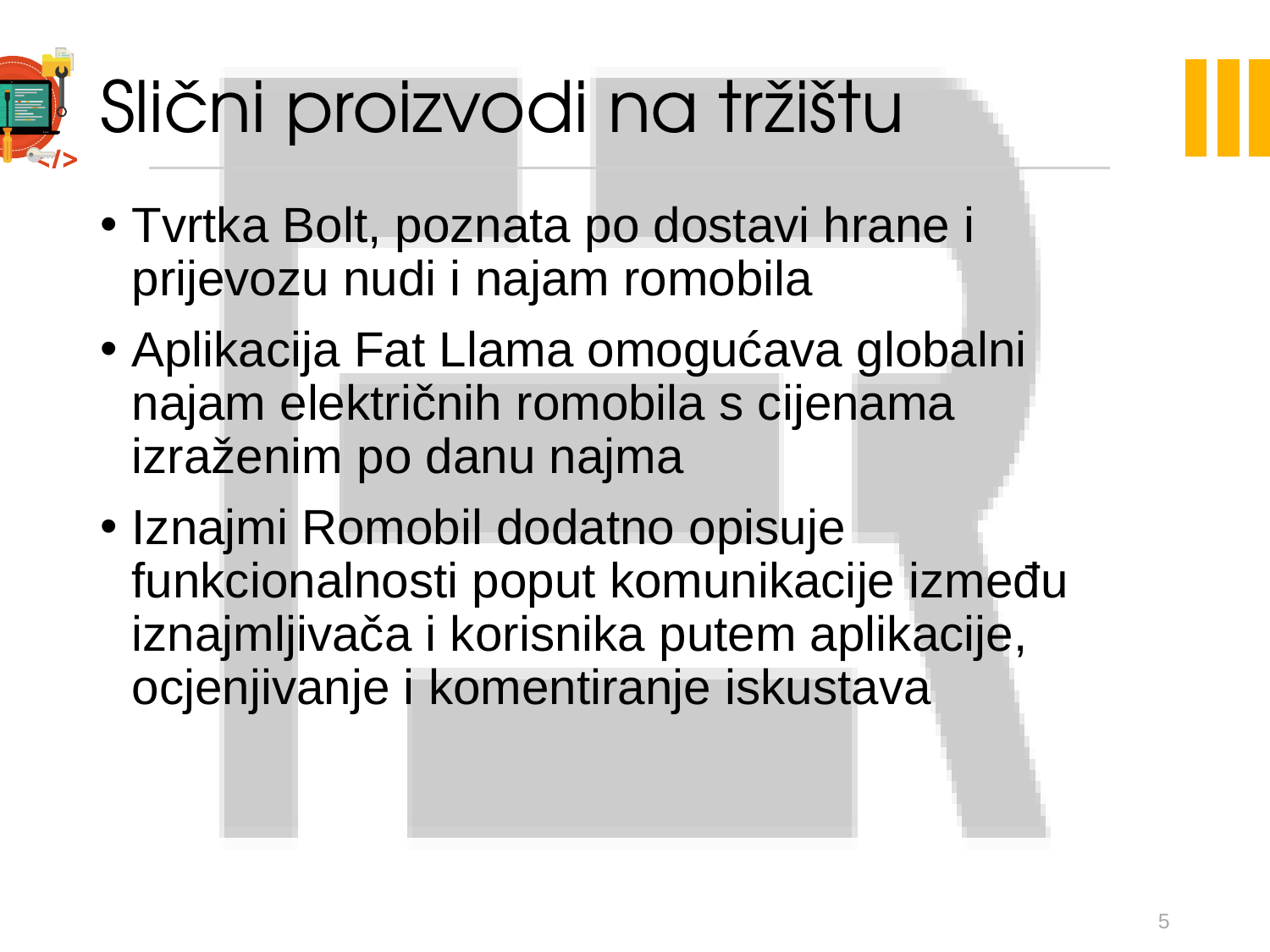

# Slični proizvodi na tržištu
Tvrtka Bolt, poznata po dostavi hrane i prijevozu nudi i najam romobila
Aplikacija Fat Llama omogućava globalni najam električnih romobila s cijenama izraženim po danu najma
Iznajmi Romobil dodatno opisuje funkcionalnosti poput komunikacije između iznajmljivača i korisnika putem aplikacije, ocjenjivanje i komentiranje iskustava
5